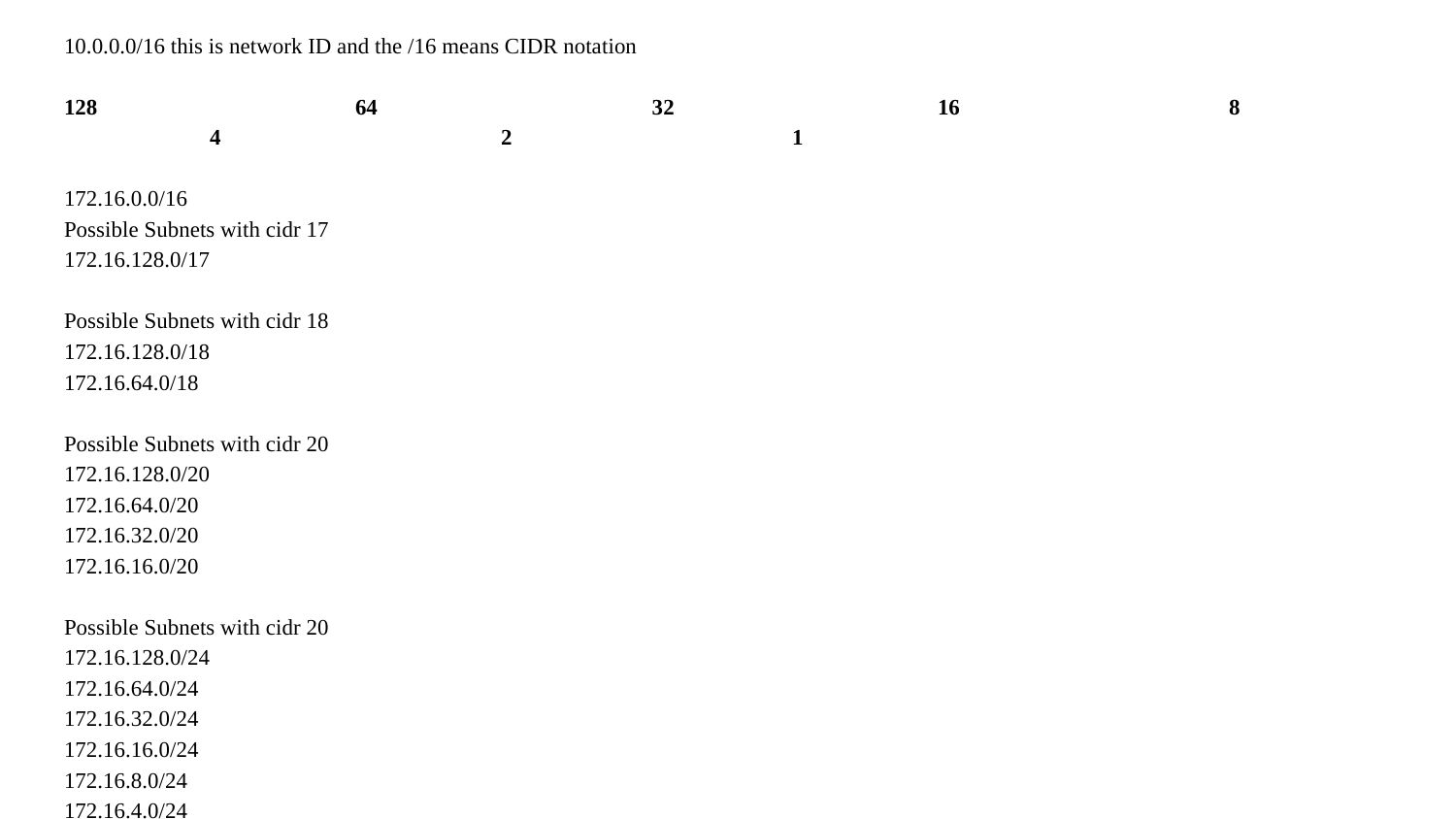

10.0.0.0/16 this is network ID and the /16 means CIDR notation

128 		64		 32 		16 		8 		4 		2 		1

172.16.0.0/16
Possible Subnets with cidr 17
172.16.128.0/17

Possible Subnets with cidr 18
172.16.128.0/18
172.16.64.0/18

Possible Subnets with cidr 20
172.16.128.0/20
172.16.64.0/20
172.16.32.0/20
172.16.16.0/20

Possible Subnets with cidr 20
172.16.128.0/24
172.16.64.0/24
172.16.32.0/24
172.16.16.0/24
172.16.8.0/24
172.16.4.0/24
172.16.2.0/24
172.16.1.0/24